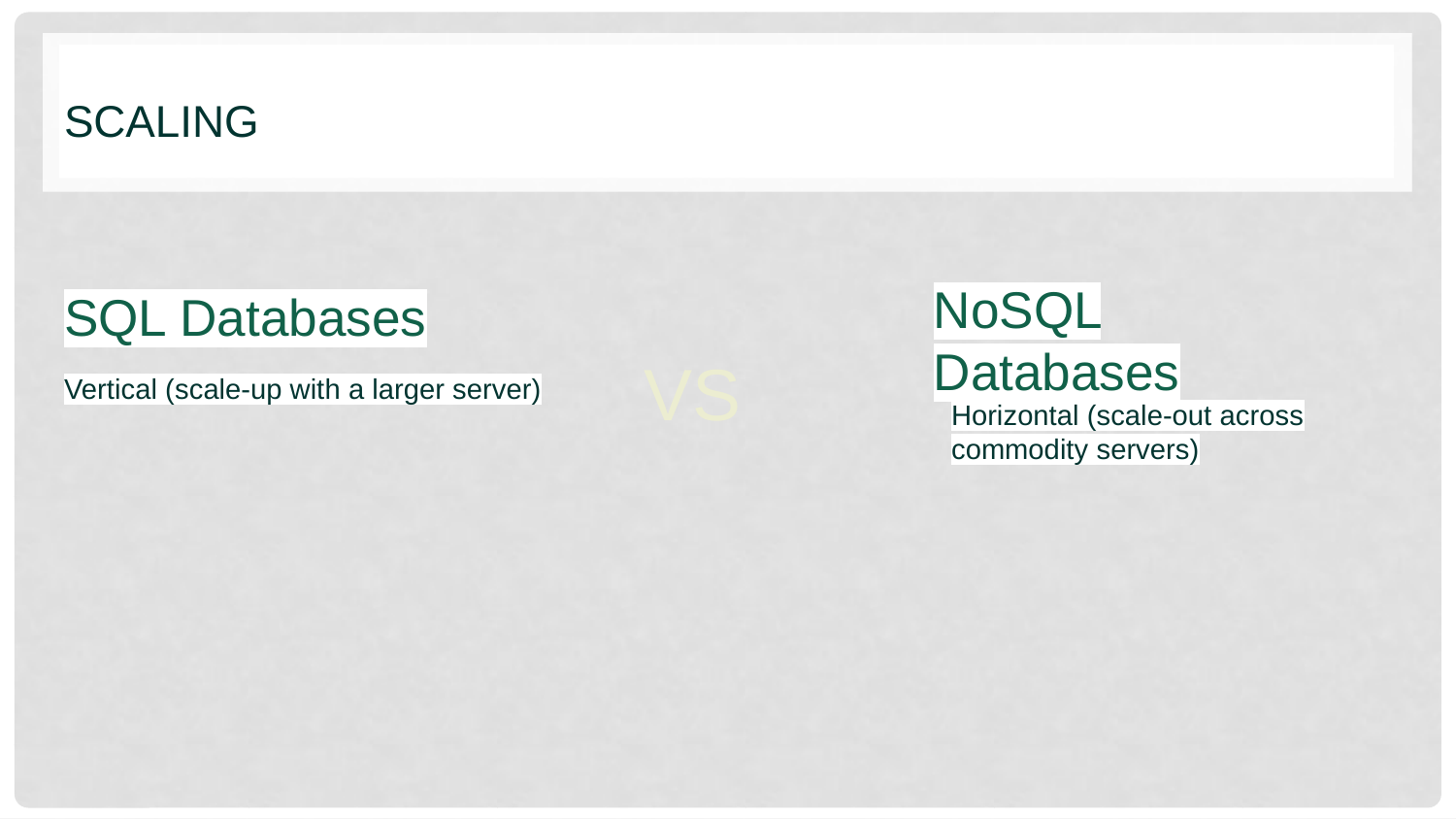

# Scaling

SQL Databases
Vertical (scale-up with a larger server)
NoSQL Databases
VS
Horizontal (scale-out across commodity servers)